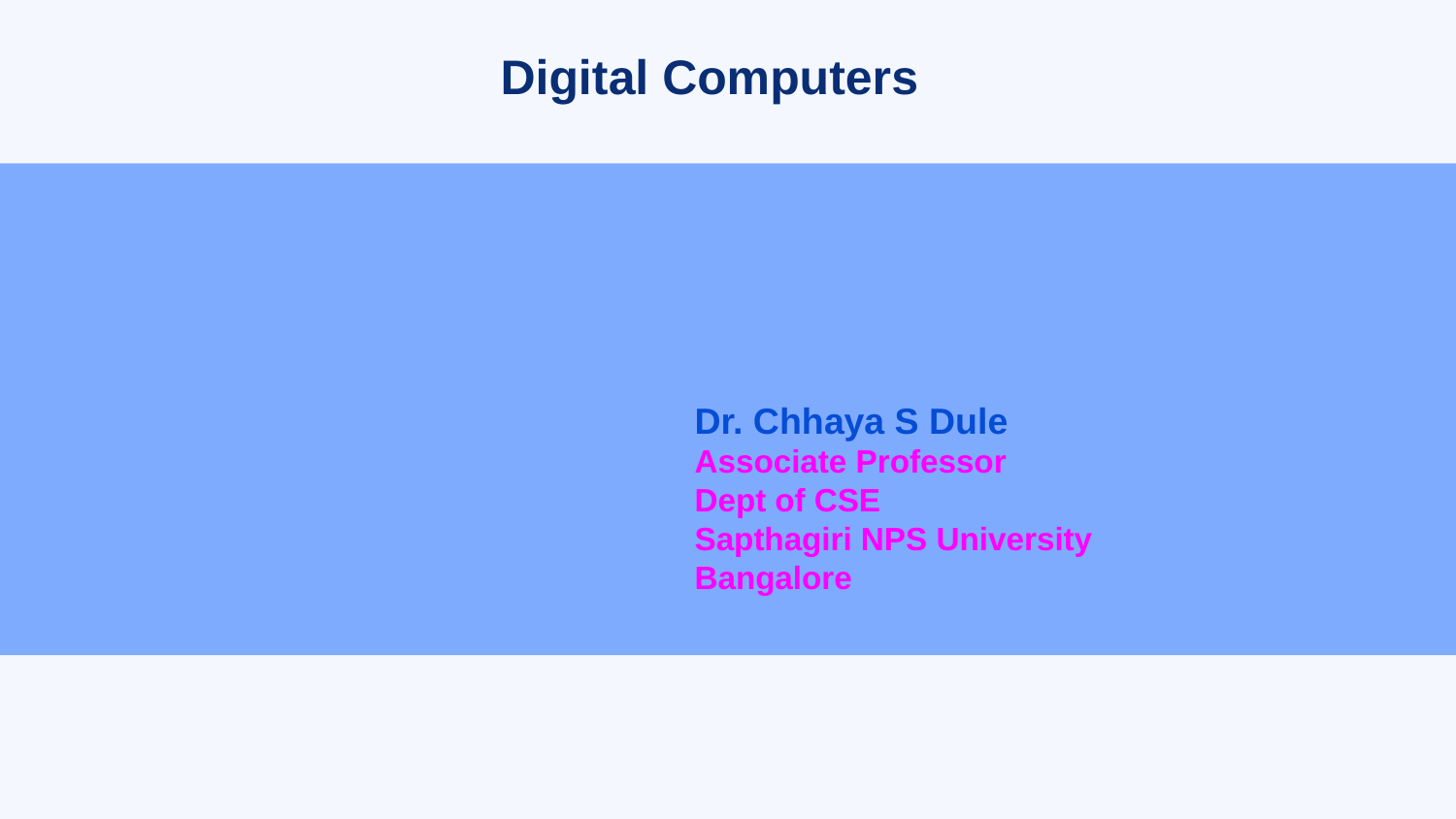

# Digital Computers
Dr. Chhaya S Dule
Associate Professor
Dept of CSE
Sapthagiri NPS University
Bangalore